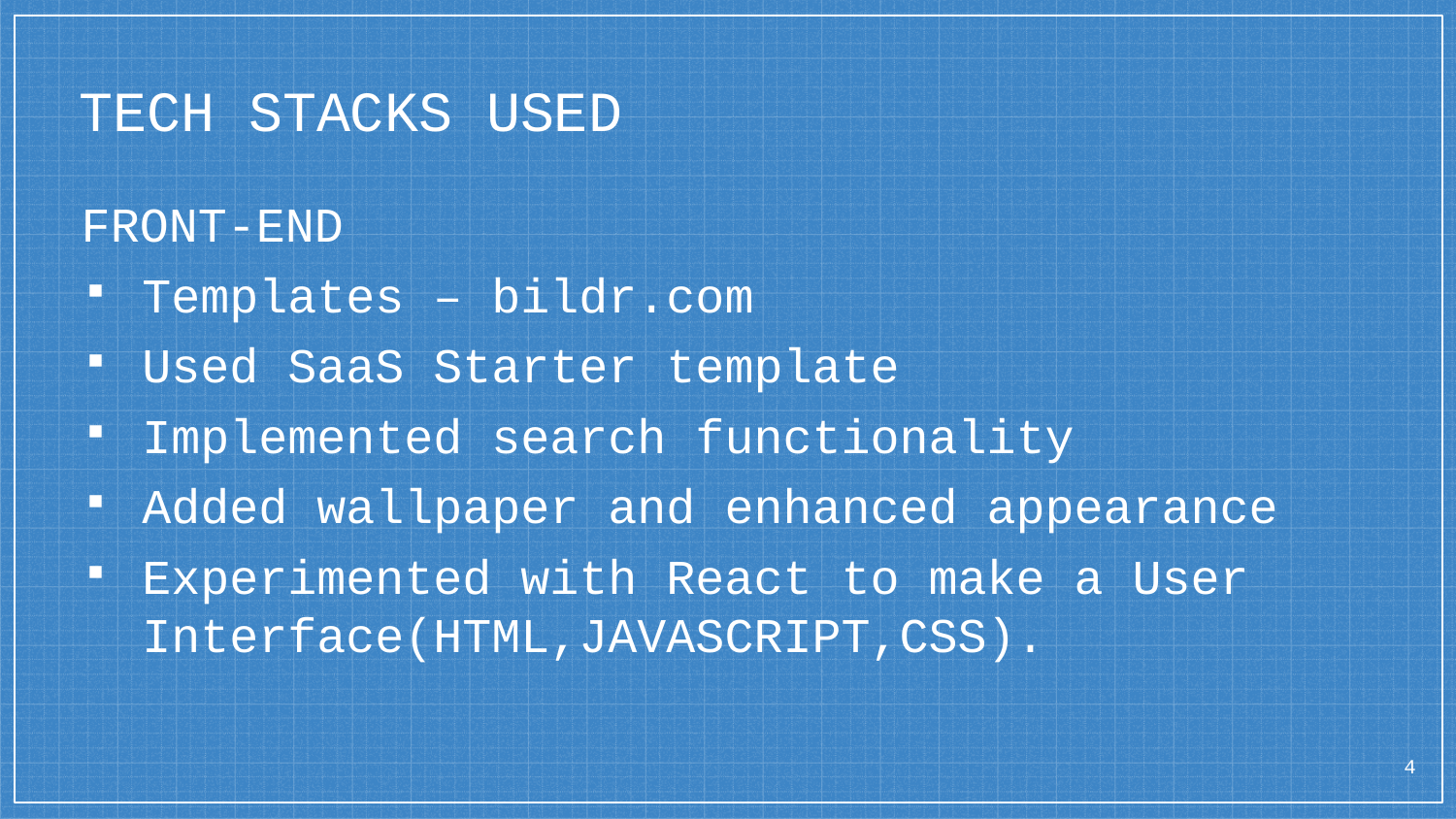

# TECH STACKS USED
FRONT-END
Templates – bildr.com
Used SaaS Starter template
Implemented search functionality
Added wallpaper and enhanced appearance
Experimented with React to make a User Interface(HTML,JAVASCRIPT,CSS).
4